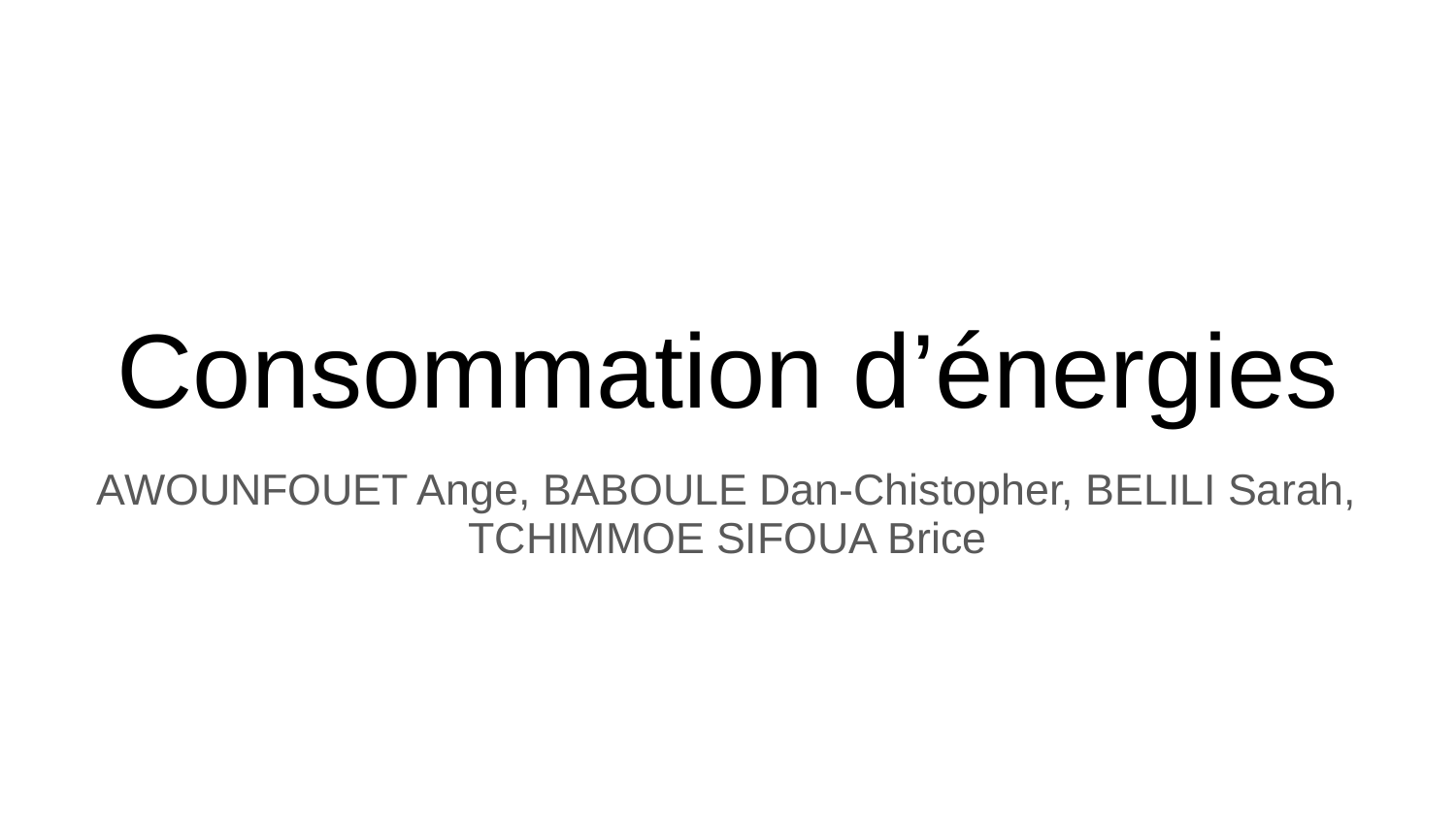

# Consommation d’énergies
AWOUNFOUET Ange, BABOULE Dan-Chistopher, BELILI Sarah, TCHIMMOE SIFOUA Brice